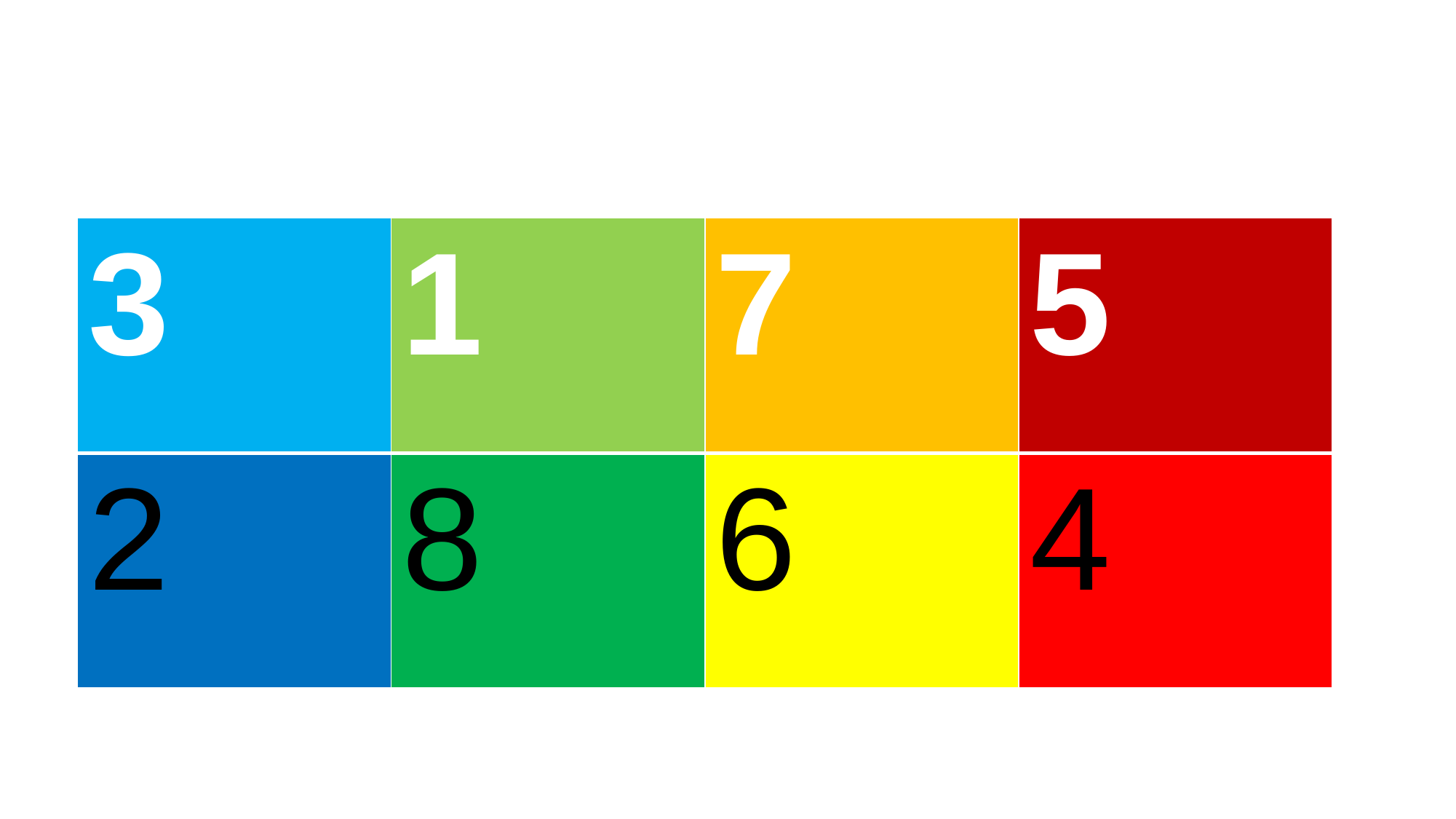

#
| 3 | 1 | 7 | 5 |
| --- | --- | --- | --- |
| 2 | 8 | 6 | 4 |